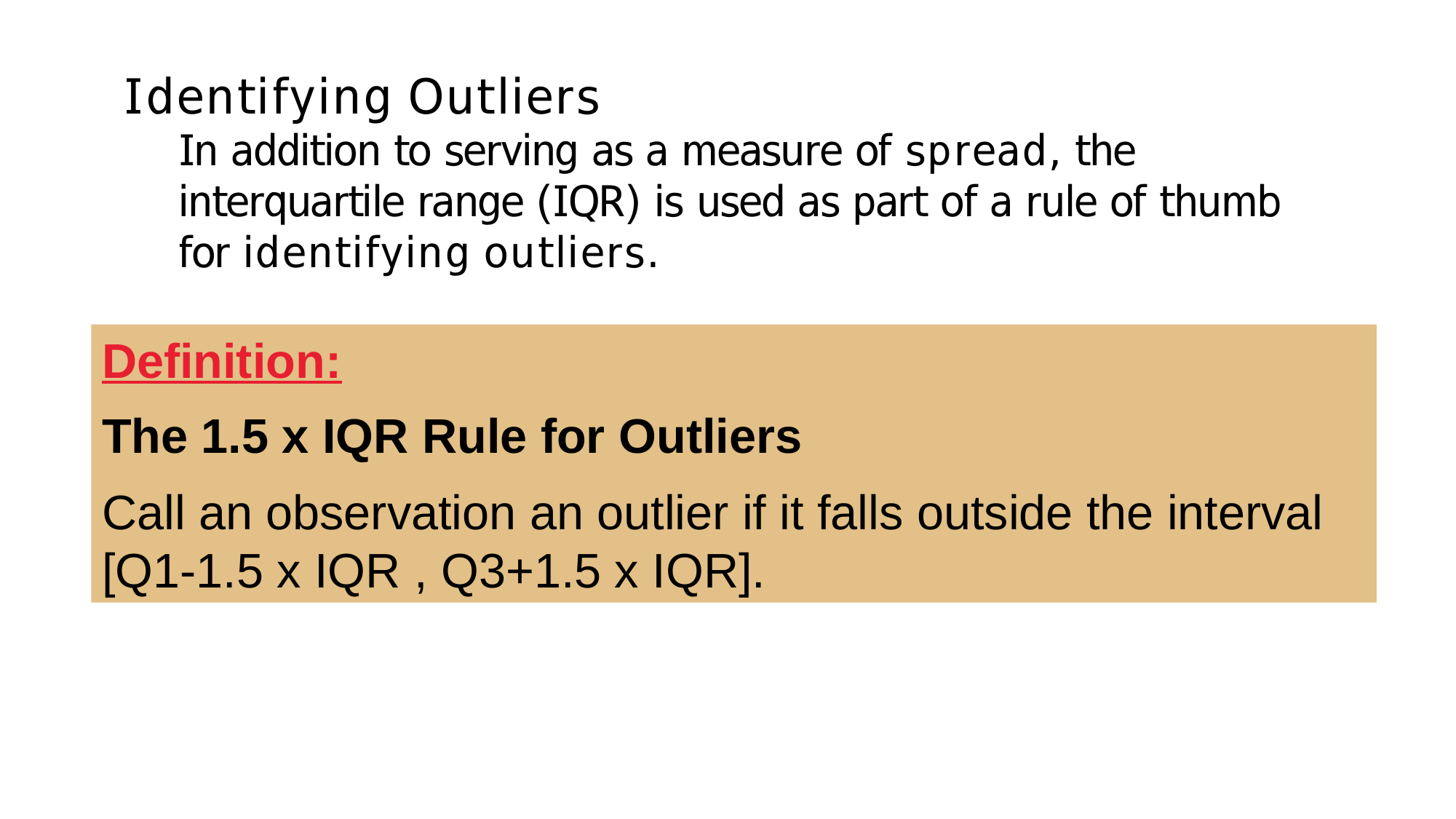

Identifying Outliers
In addition to serving as a measure of spread, the interquartile range (IQR) is used as part of a rule of thumb for identifying outliers.
Definition:

The 1.5 x IQR Rule for Outliers
Call an observation an outlier if it falls outside the interval [Q1-1.5 x IQR , Q3+1.5 x IQR].